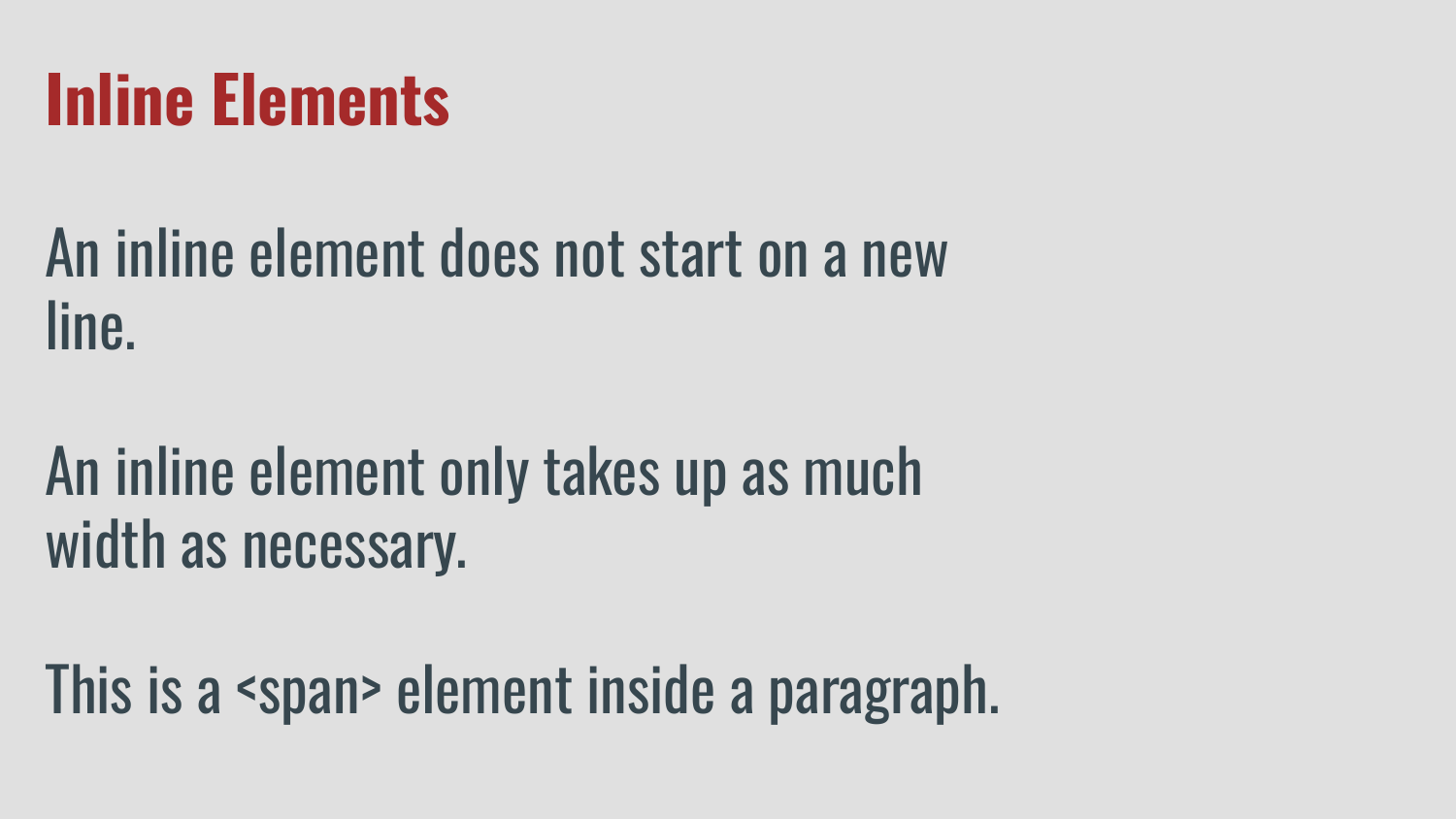

# Inline Elements

An inline element does not start on a new line.

An inline element only takes up as much width as necessary.

This is a <span> element inside a paragraph.